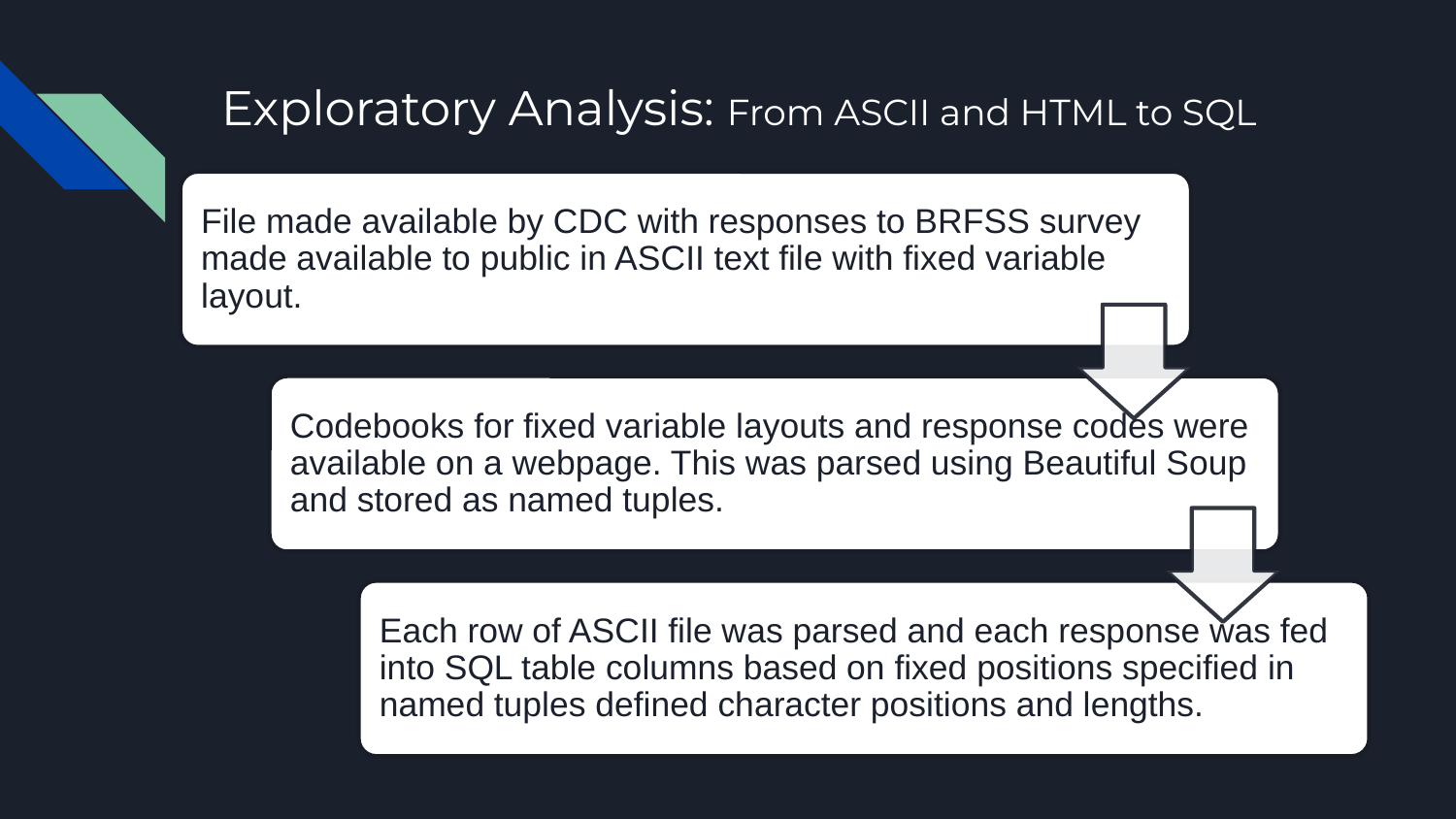

# Exploratory Analysis: From ASCII and HTML to SQL
File made available by CDC with responses to BRFSS survey made available to public in ASCII text file with fixed variable layout.
Codebooks for fixed variable layouts and response codes were available on a webpage. This was parsed using Beautiful Soup and stored as named tuples.
Each row of ASCII file was parsed and each response was fed into SQL table columns based on fixed positions specified in named tuples defined character positions and lengths.